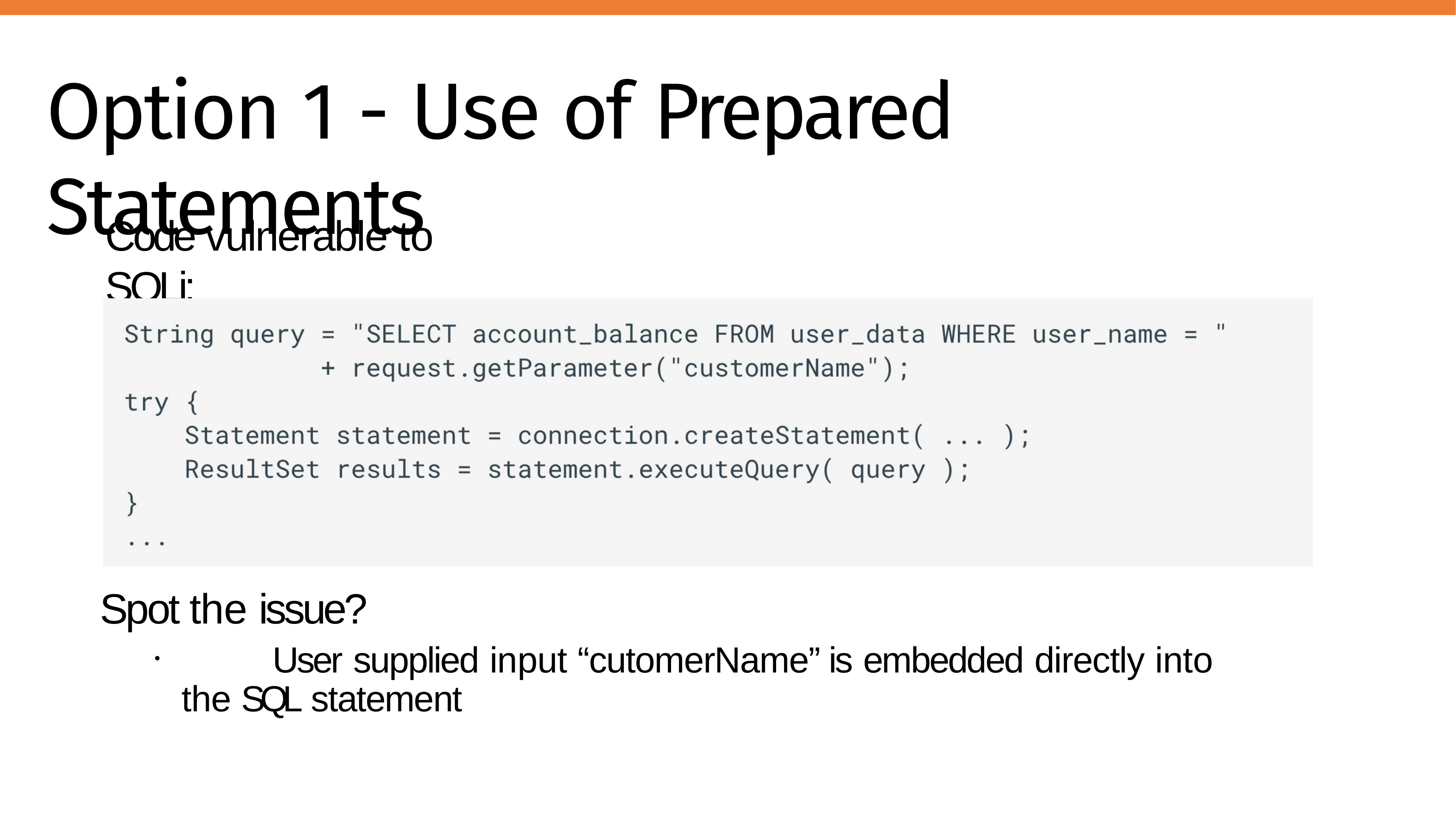

# Option 1 - Use of Prepared Statements
Code vulnerable to SQLi:

Spot the issue?
	User supplied input “cutomerName” is embedded directly into the SQL  statement